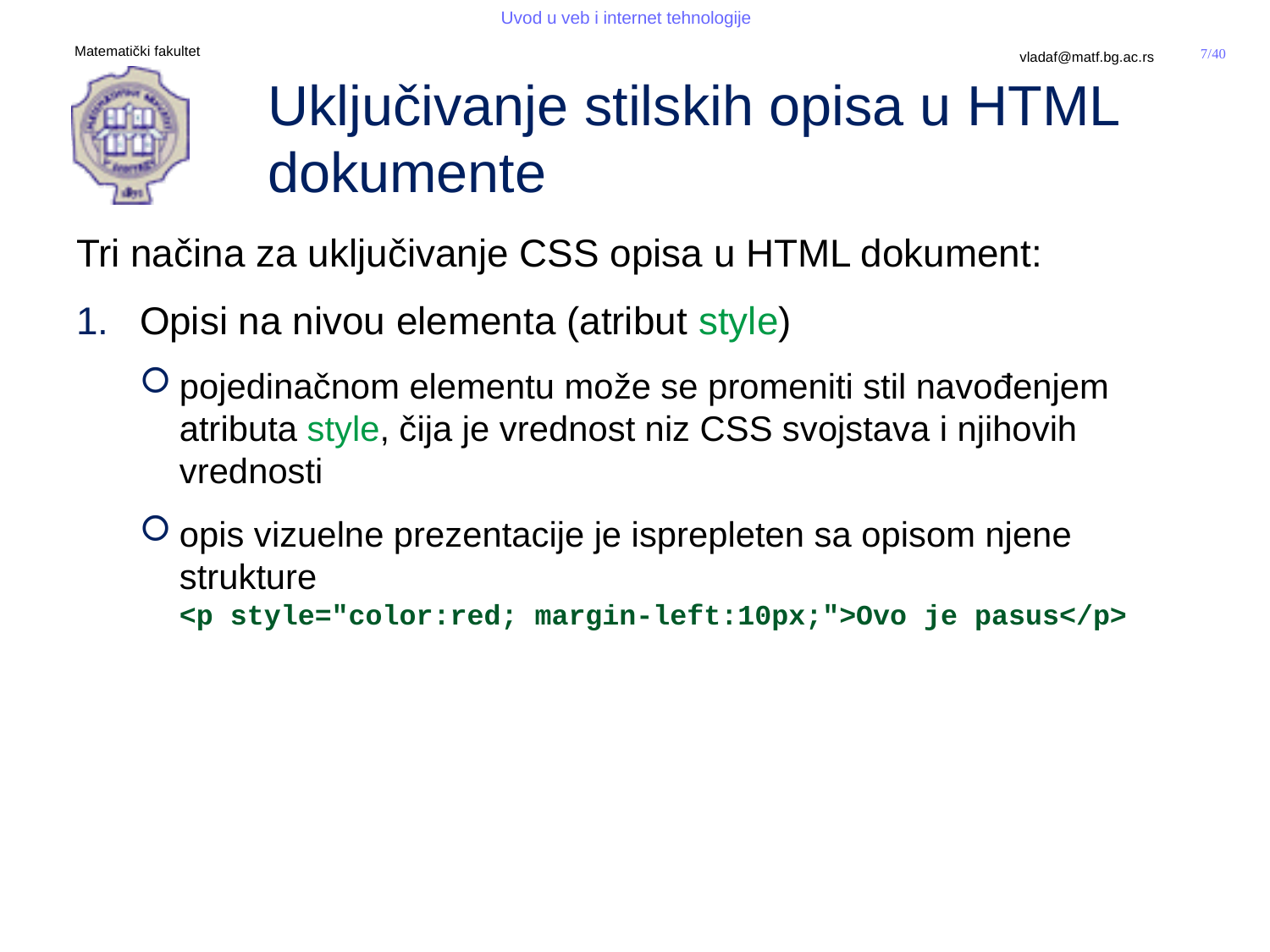

# Uključivanje stilskih opisa u HTML dokumente
Tri načina za uključivanje CSS opisa u HTML dokument:
Opisi na nivou elementa (atribut style)
pojedinačnom elementu može se promeniti stil navođenjem atributa style, čija je vrednost niz CSS svojstava i njihovih vrednosti
opis vizuelne prezentacije je isprepleten sa opisom njene strukture
<p style="color:red; margin-left:10px;">Ovo je pasus</p>